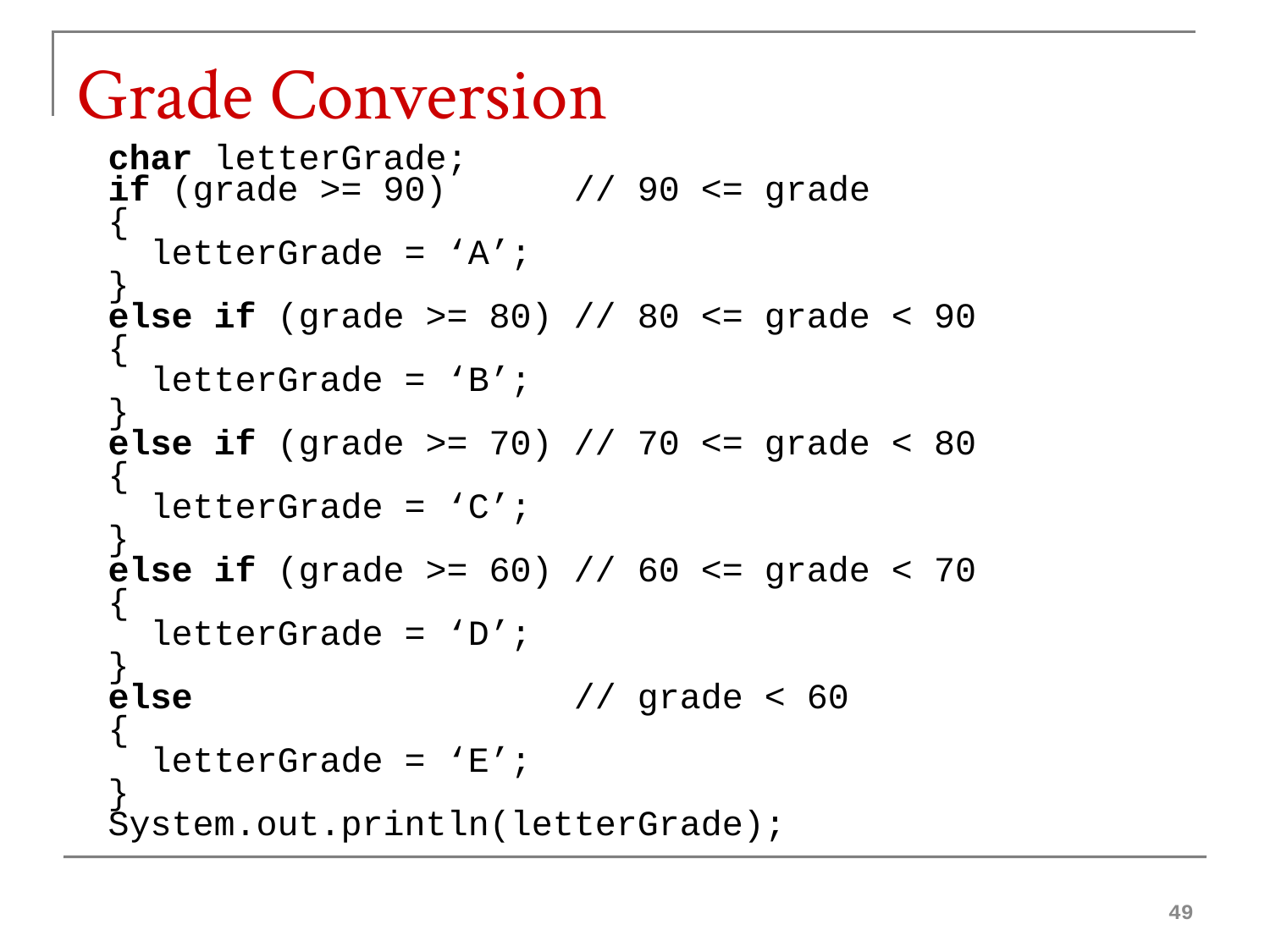

# Grade Conversion
char letterGrade;
if (grade >= 90)      // 90 <= grade
{
  letterGrade = ‘A’;
}
else if (grade >= 80) // 80 <= grade < 90
{
  letterGrade = ‘B’;
}
else if (grade >= 70) // 70 <= grade < 80
{
  letterGrade = ‘C’;
}
else if (grade >= 60) // 60 <= grade < 70
{
  letterGrade = ‘D’;
}
else                  // grade < 60
{
  letterGrade = ‘E’;
}
System.out.println(letterGrade);
49